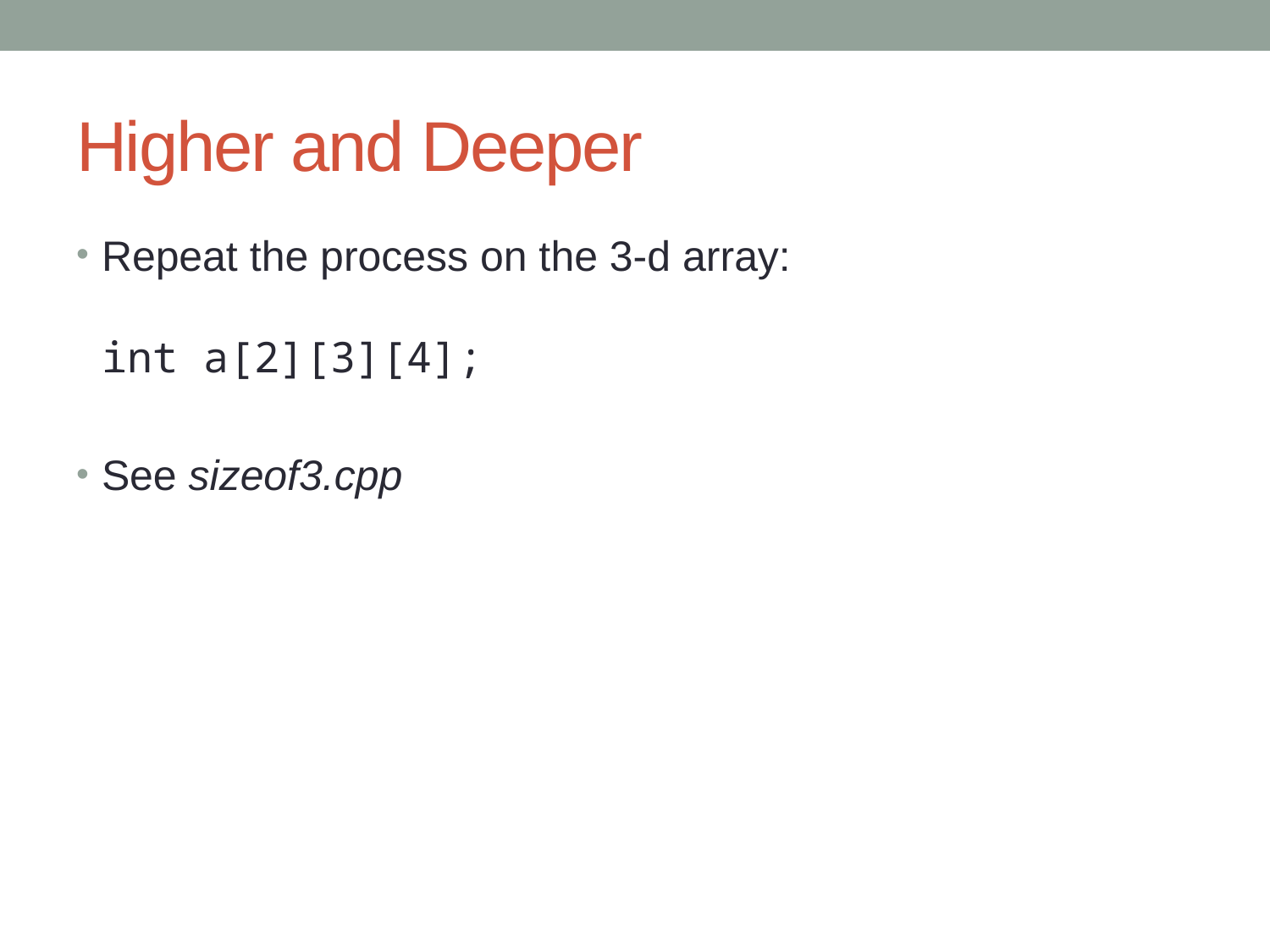

# Higher and Deeper
Repeat the process on the 3-d array:
int a[2][3][4];

See sizeof3.cpp